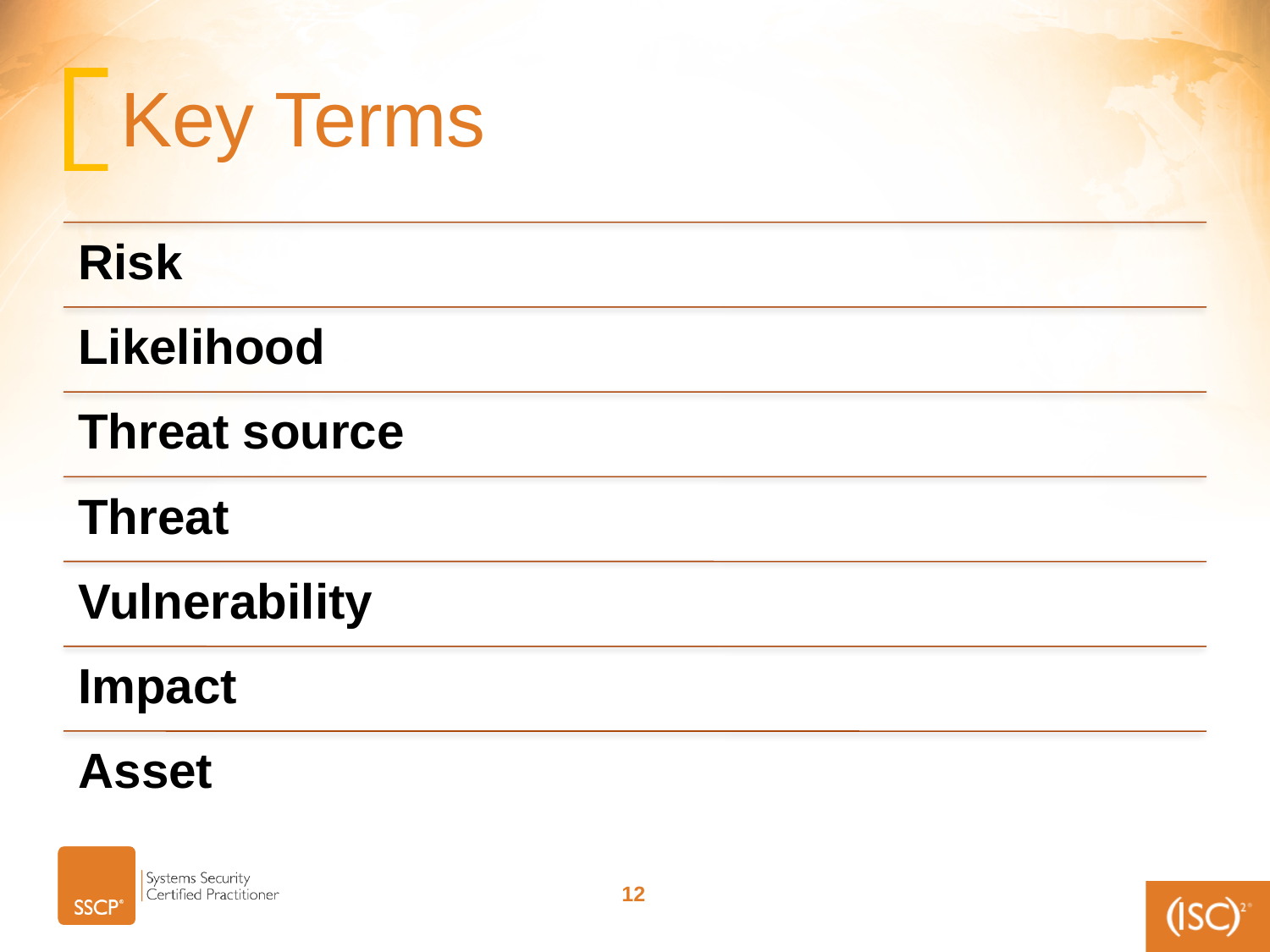

# Key Terms
Risk
Likelihood
Threat source
Threat
Vulnerability
Impact
Asset